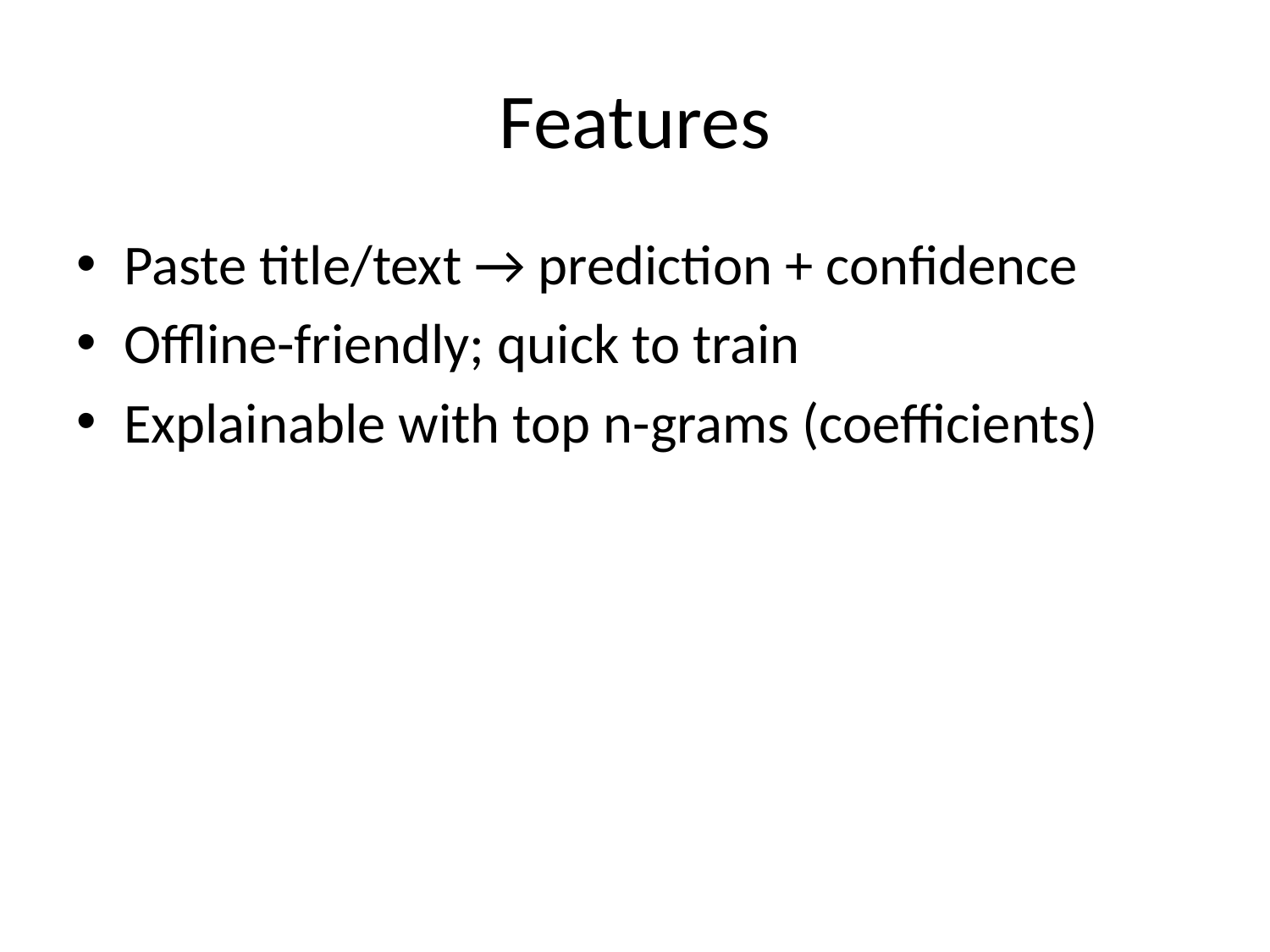

# Features
Paste title/text → prediction + confidence
Offline-friendly; quick to train
Explainable with top n-grams (coefficients)